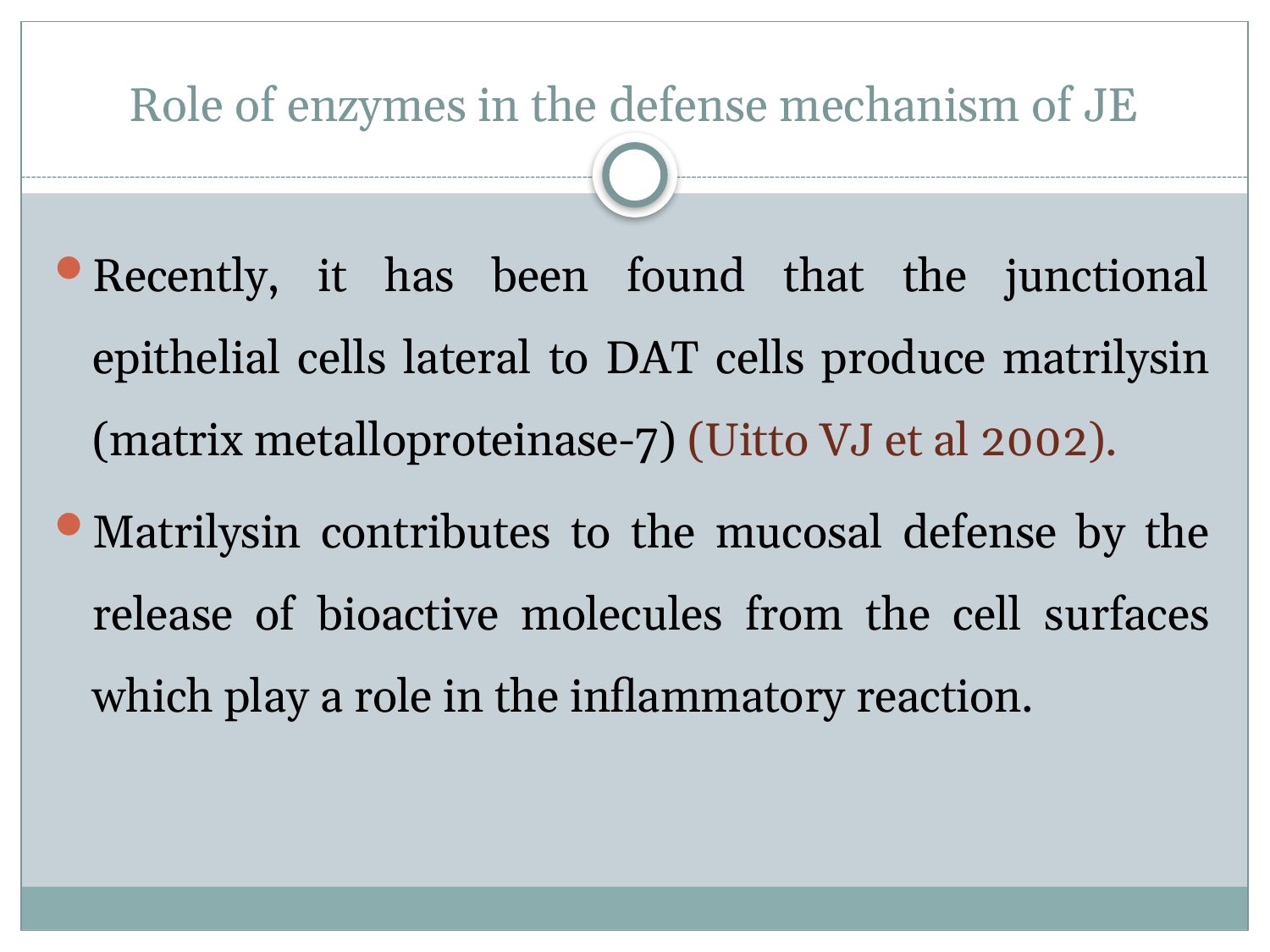

# Role of enzymes in the defense mechanism of JE
Recently, it has been found that the junctional epithelial cells lateral to DAT cells produce matrilysin (matrix metalloproteinase-7) (Uitto VJ et al 2002).
Matrilysin contributes to the mucosal defense by the release of bioactive molecules from the cell surfaces which play a role in the inflammatory reaction.